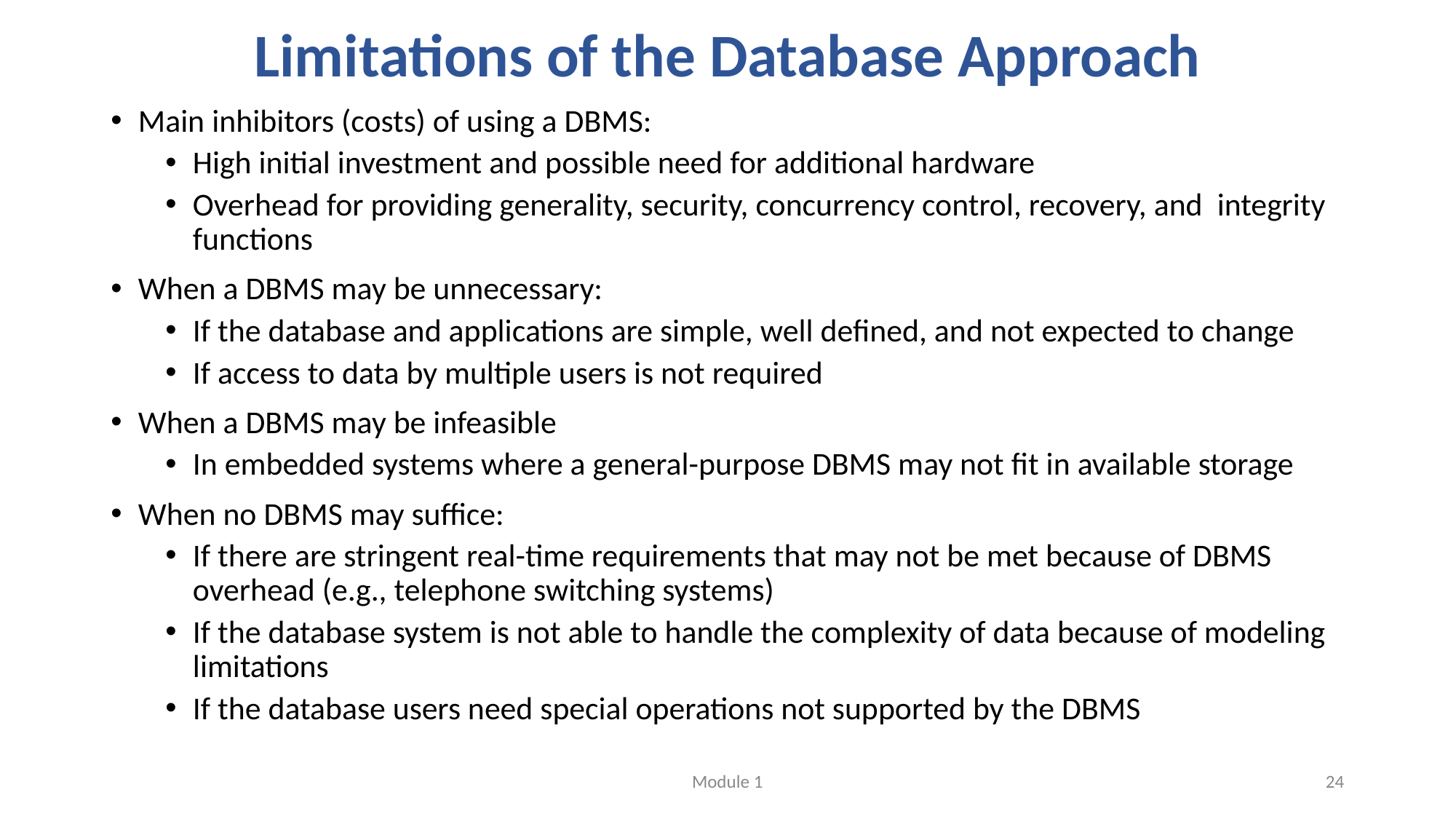

# Limitations of the Database Approach
Main inhibitors (costs) of using a DBMS:
High initial investment and possible need for additional hardware
Overhead for providing generality, security, concurrency control, recovery, and  integrity functions
When a DBMS may be unnecessary:
If the database and applications are simple, well defined, and not expected to change
If access to data by multiple users is not required
When a DBMS may be infeasible
In embedded systems where a general-purpose DBMS may not fit in available storage
When no DBMS may suffice:
If there are stringent real-time requirements that may not be met because of DBMS overhead (e.g., telephone switching systems)
If the database system is not able to handle the complexity of data because of modeling limitations
If the database users need special operations not supported by the DBMS

Module 1
24